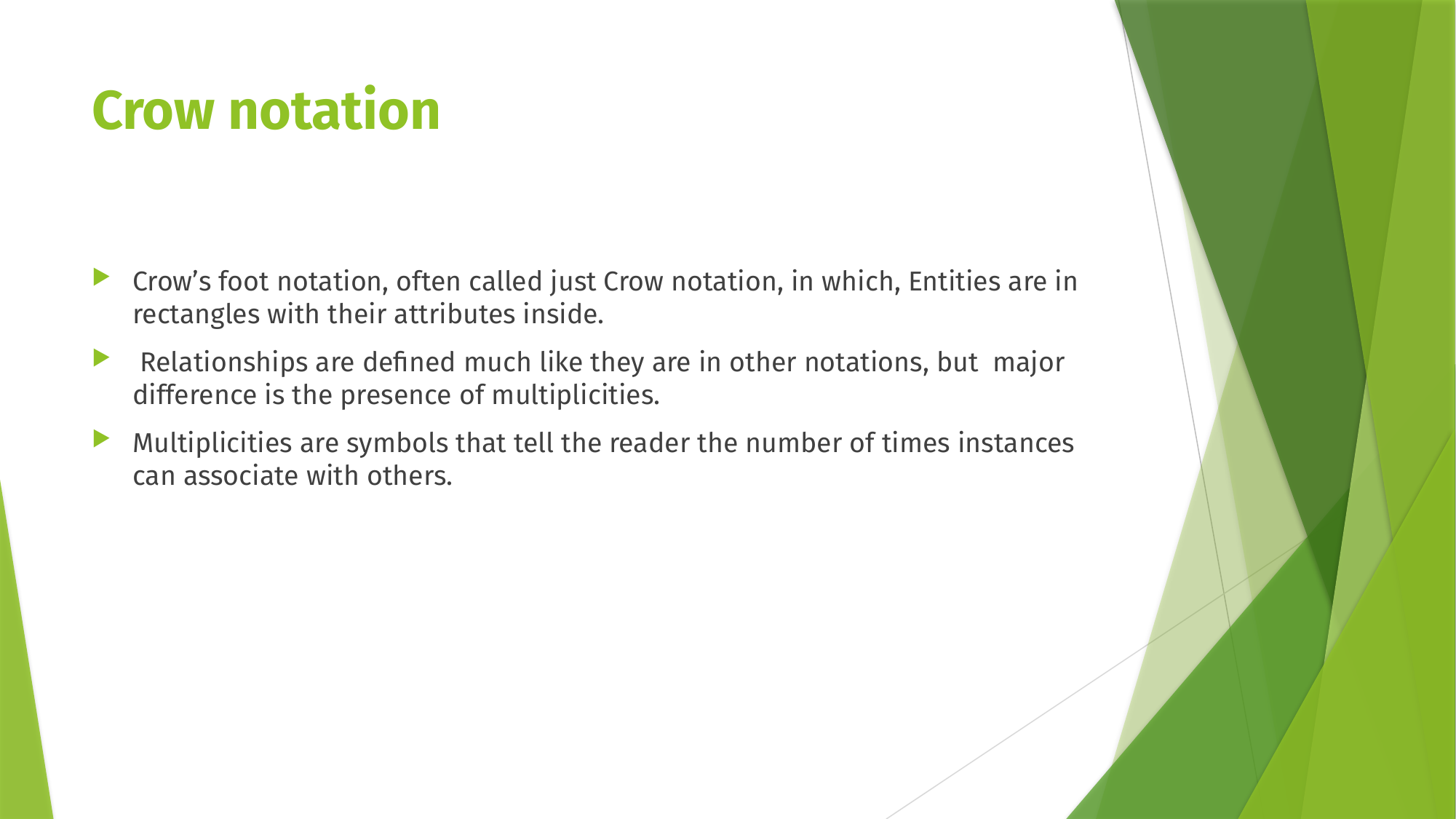

# Crow notation
Crow’s foot notation, often called just Crow notation, in which, Entities are in rectangles with their attributes inside.
 Relationships are defined much like they are in other notations, but  major difference is the presence of multiplicities.
Multiplicities are symbols that tell the reader the number of times instances can associate with others.